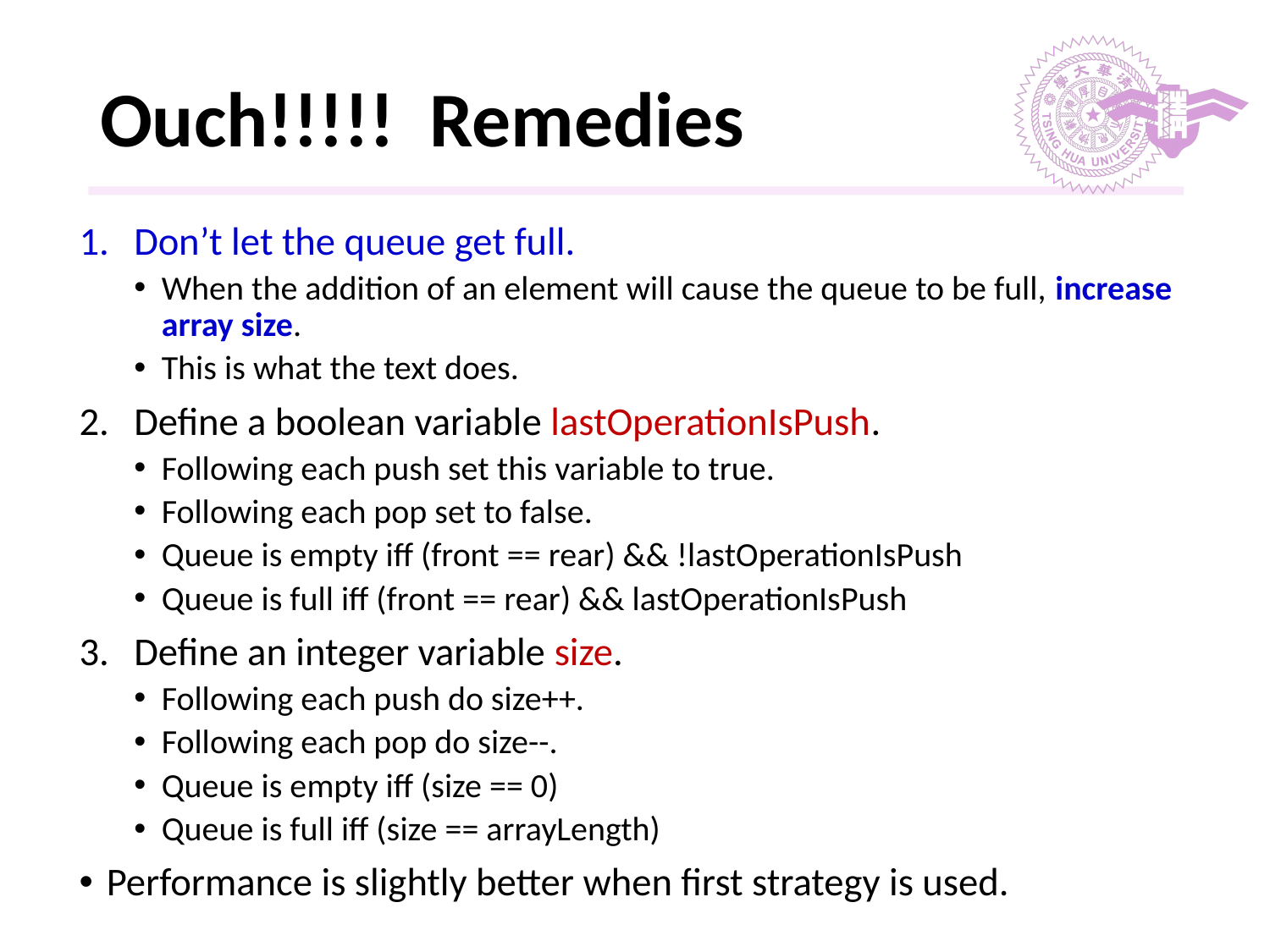

# Ouch!!!!!  Remedies
Don’t let the queue get full.
When the addition of an element will cause the queue to be full, increase array size.
This is what the text does.
Define a boolean variable lastOperationIsPush.
Following each push set this variable to true.
Following each pop set to false.
Queue is empty iff (front == rear) && !lastOperationIsPush
Queue is full iff (front == rear) && lastOperationIsPush
Define an integer variable size.
Following each push do size++.
Following each pop do size--.
Queue is empty iff (size == 0)
Queue is full iff (size == arrayLength)
Performance is slightly better when first strategy is used.